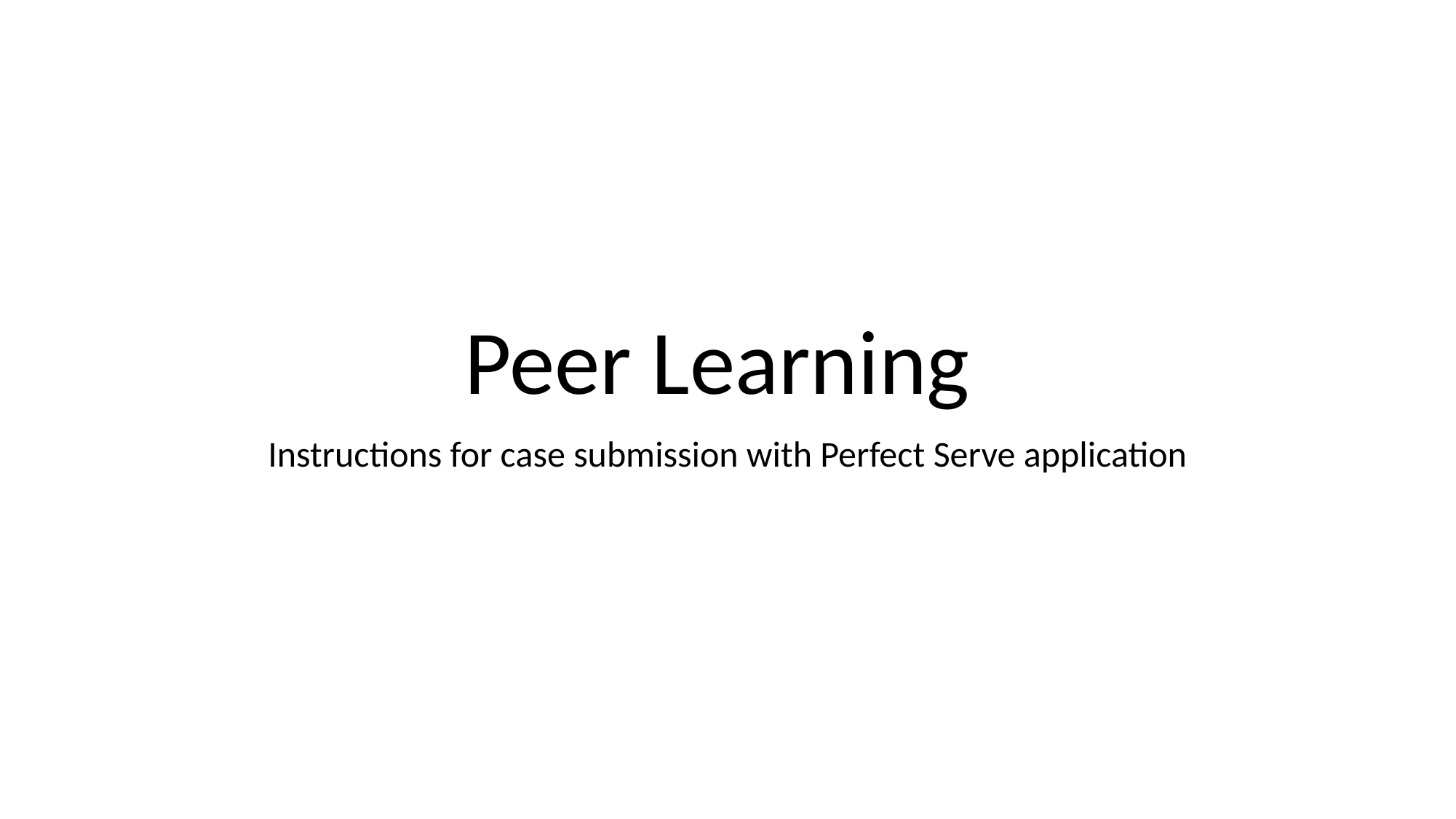

# Peer Learning
Instructions for case submission with Perfect Serve application